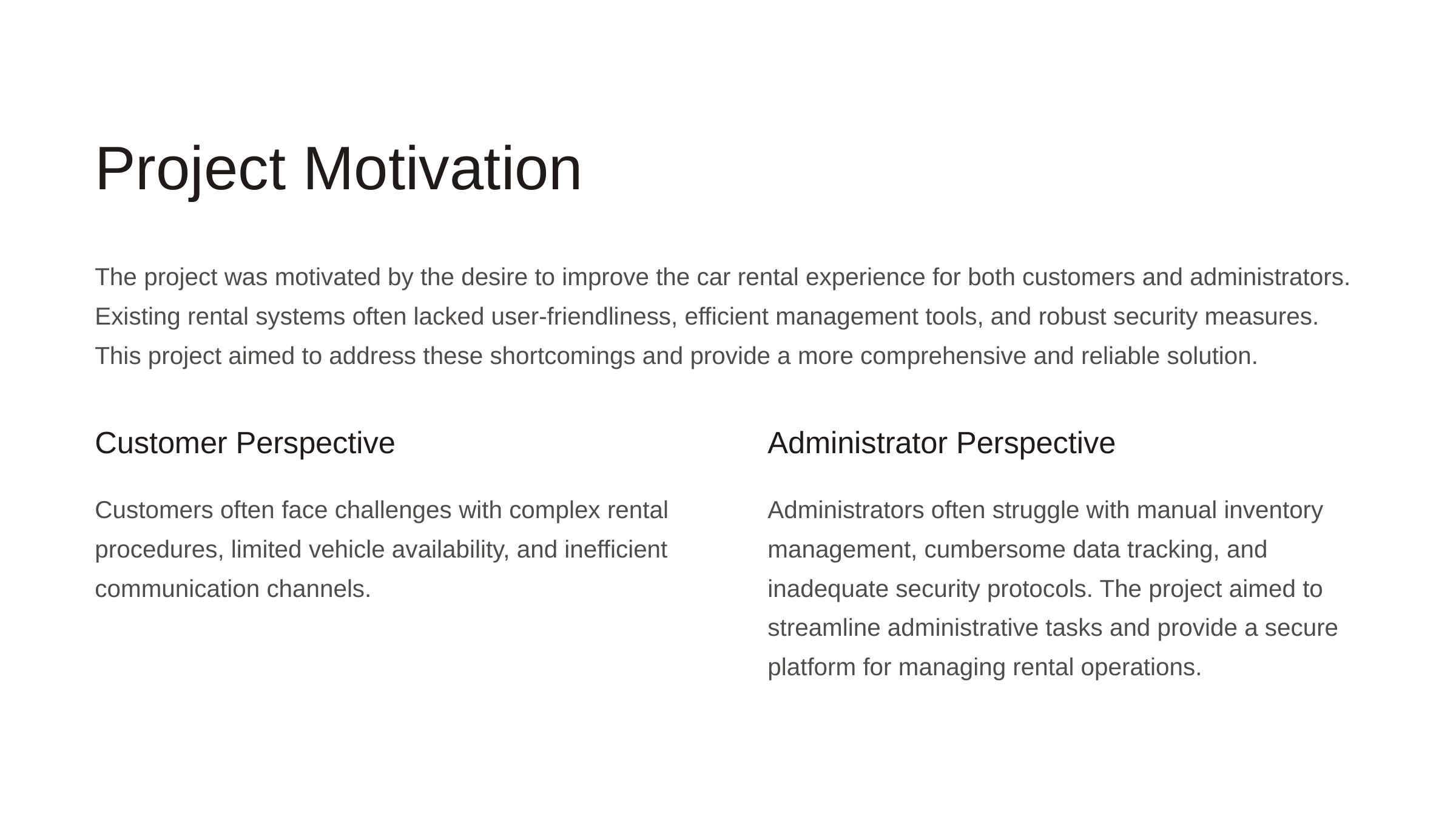

Project Motivation
The project was motivated by the desire to improve the car rental experience for both customers and administrators. Existing rental systems often lacked user-friendliness, efficient management tools, and robust security measures. This project aimed to address these shortcomings and provide a more comprehensive and reliable solution.
Customer Perspective
Administrator Perspective
Customers often face challenges with complex rental procedures, limited vehicle availability, and inefficient communication channels.
Administrators often struggle with manual inventory management, cumbersome data tracking, and inadequate security protocols. The project aimed to streamline administrative tasks and provide a secure platform for managing rental operations.